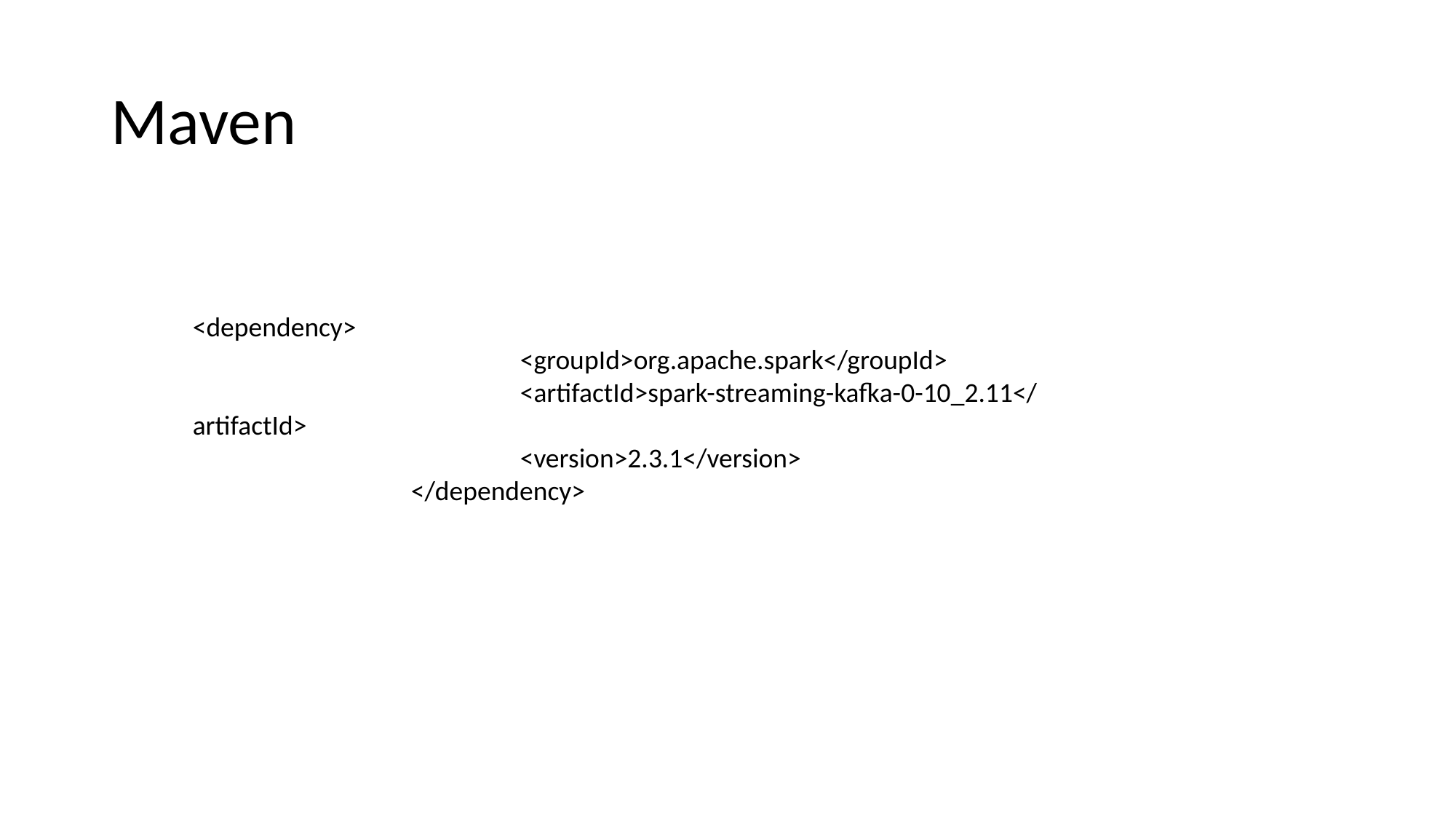

# Maven

<dependency>
			<groupId>org.apache.spark</groupId>
			<artifactId>spark-streaming-kafka-0-10_2.11</artifactId>
			<version>2.3.1</version>
		</dependency>